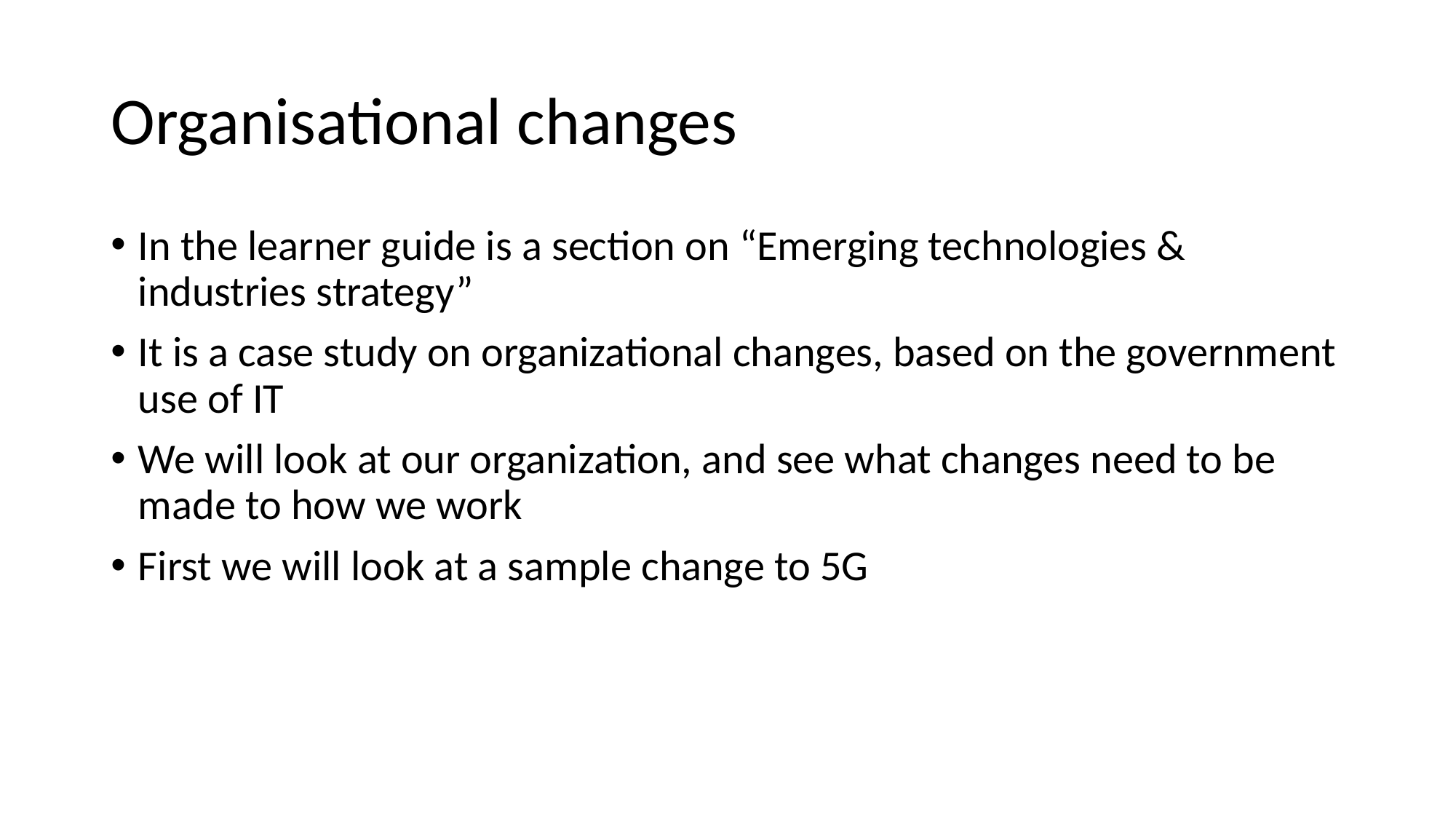

# Organisational changes
In the learner guide is a section on “Emerging technologies & industries strategy”
It is a case study on organizational changes, based on the government use of IT
We will look at our organization, and see what changes need to be made to how we work
First we will look at a sample change to 5G